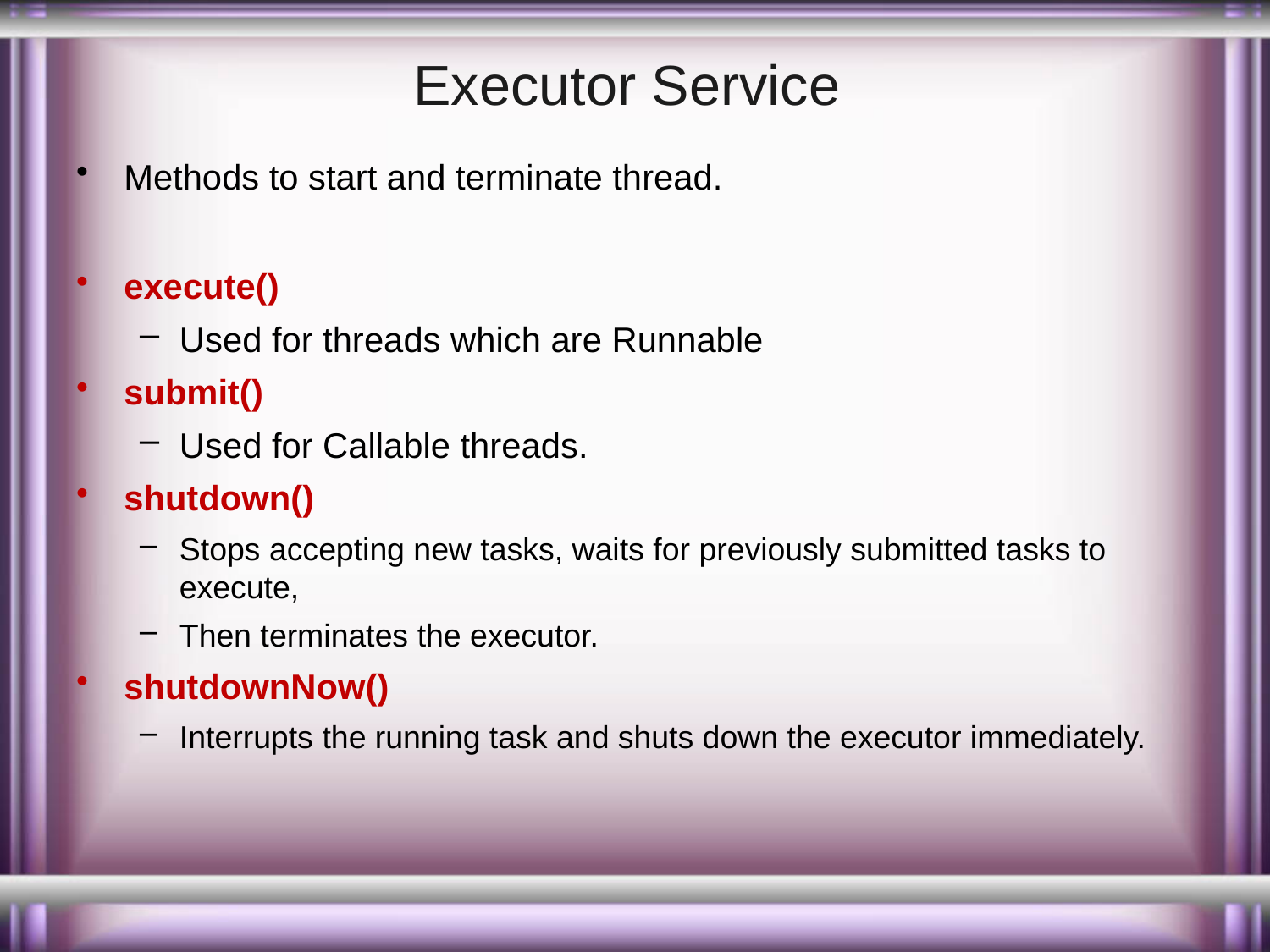

# Executor Service
Methods to start and terminate thread.

execute()
Used for threads which are Runnable
submit()
Used for Callable threads.
shutdown()
Stops accepting new tasks, waits for previously submitted tasks to execute,
Then terminates the executor.
shutdownNow()
Interrupts the running task and shuts down the executor immediately.